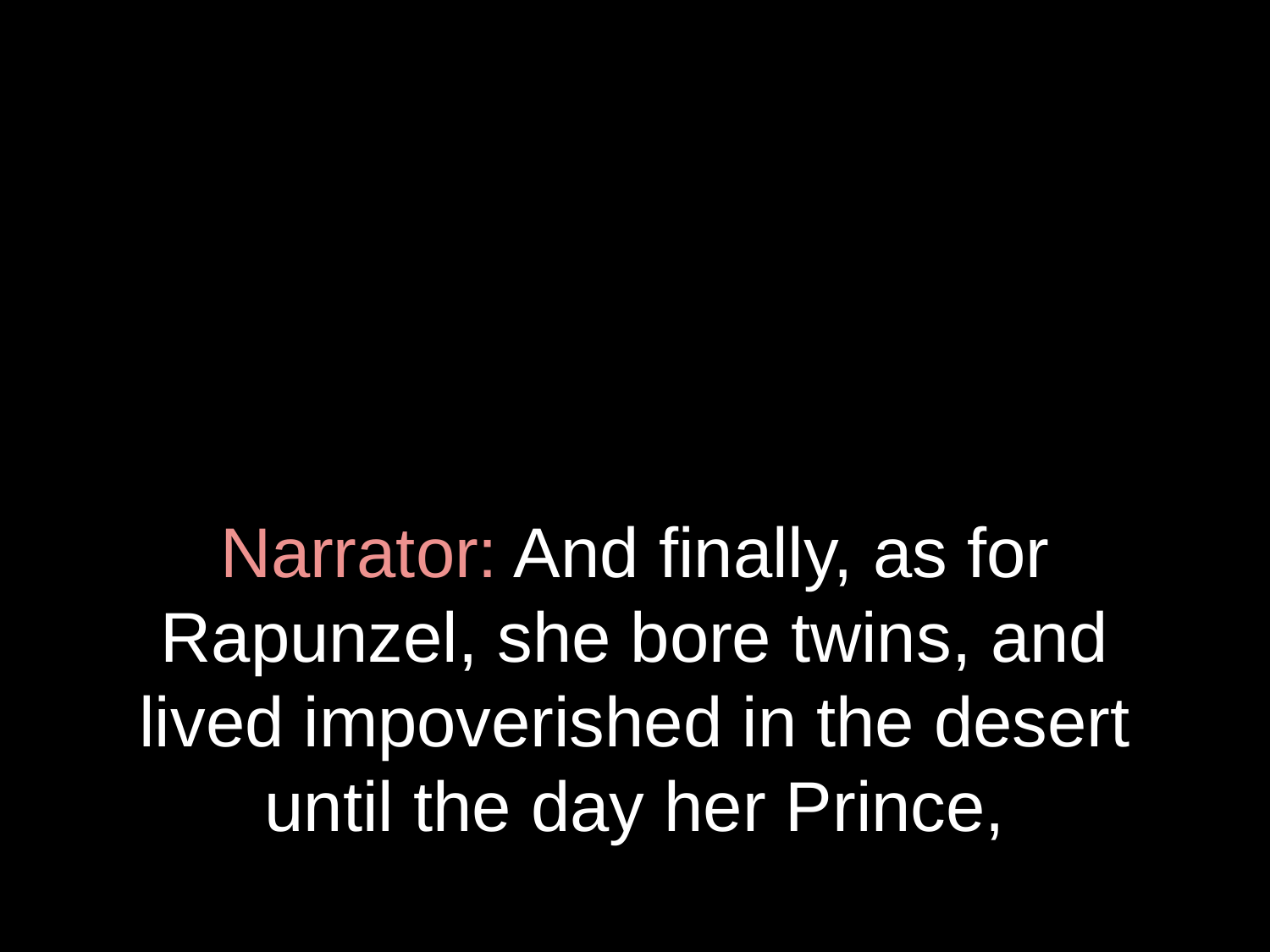

# Narrator: And finally, as for Rapunzel, she bore twins, and lived impoverished in the desert until the day her Prince,